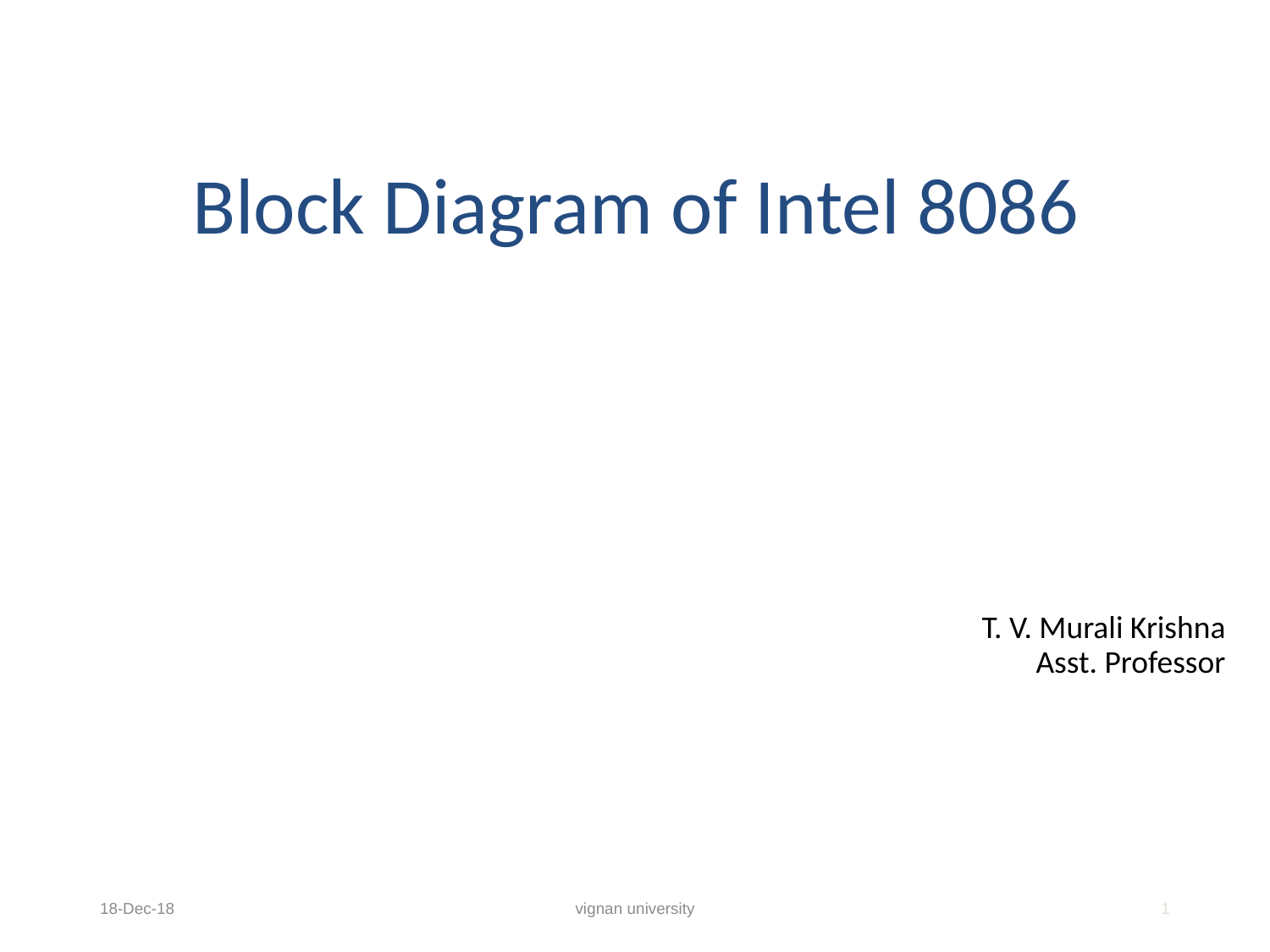

# Block Diagram of Intel 8086
T. V. Murali Krishna
Asst. Professor
18-Dec-18
vignan university
1